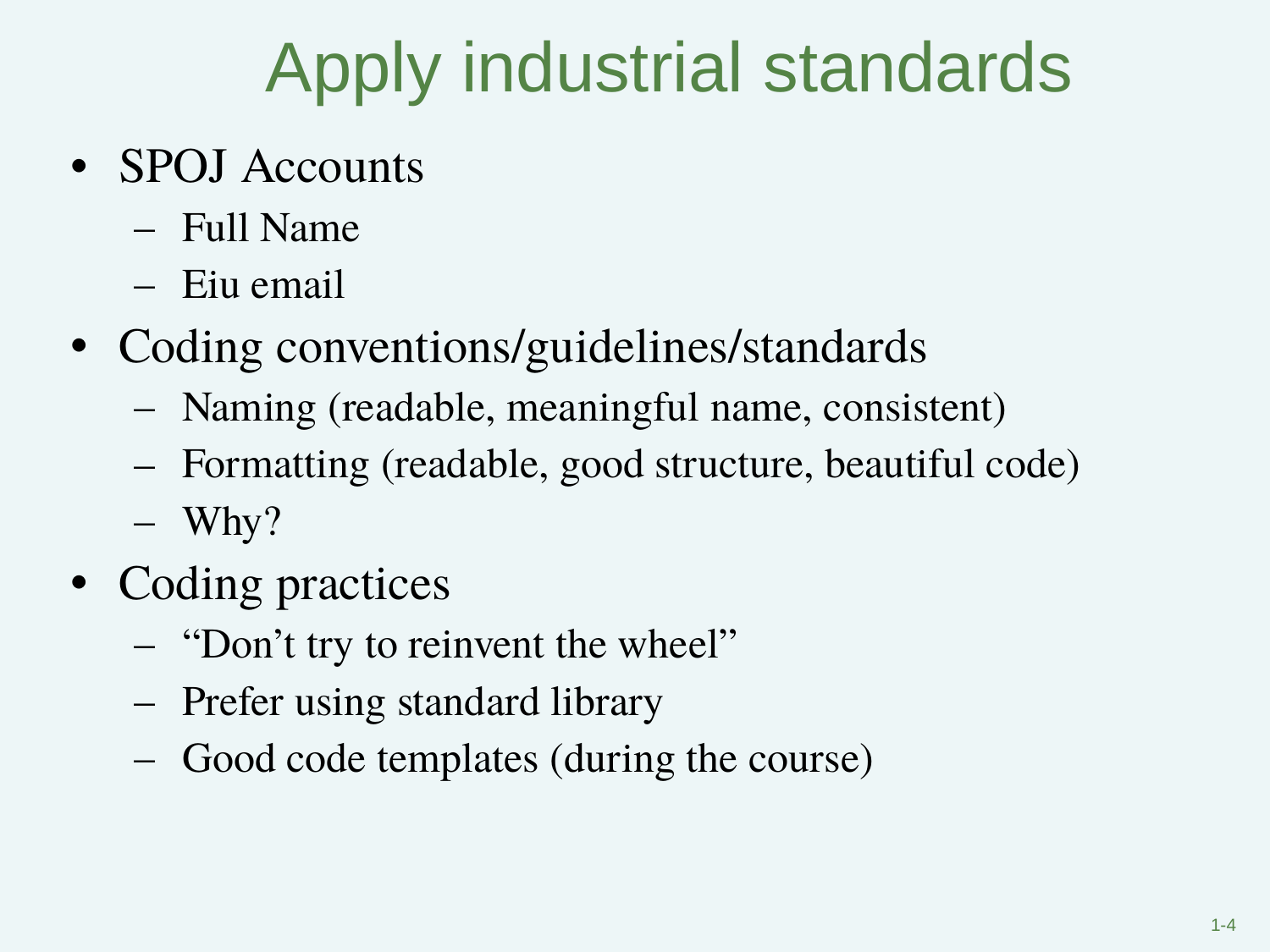

# Apply industrial standards
SPOJ Accounts
Full Name
Eiu email
Coding conventions/guidelines/standards
Naming (readable, meaningful name, consistent)
Formatting (readable, good structure, beautiful code)
Why?
Coding practices
“Don’t try to reinvent the wheel”
Prefer using standard library
Good code templates (during the course)

1-4